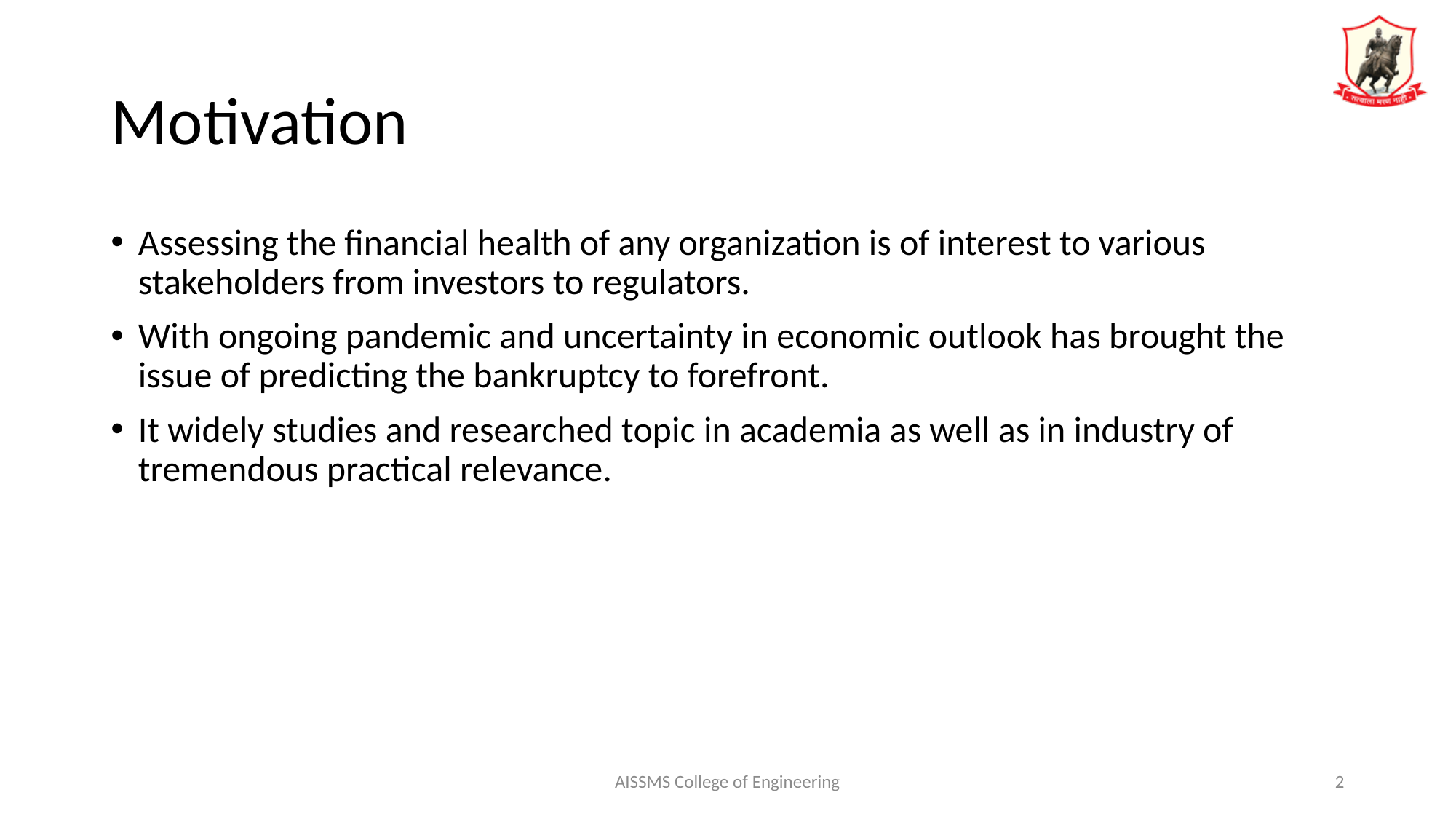

# Motivation
Assessing the financial health of any organization is of interest to various stakeholders from investors to regulators.
With ongoing pandemic and uncertainty in economic outlook has brought the  issue of predicting the bankruptcy to forefront.
It widely studies and researched topic in academia as well as in industry of tremendous practical relevance.
AISSMS College of Engineering
2